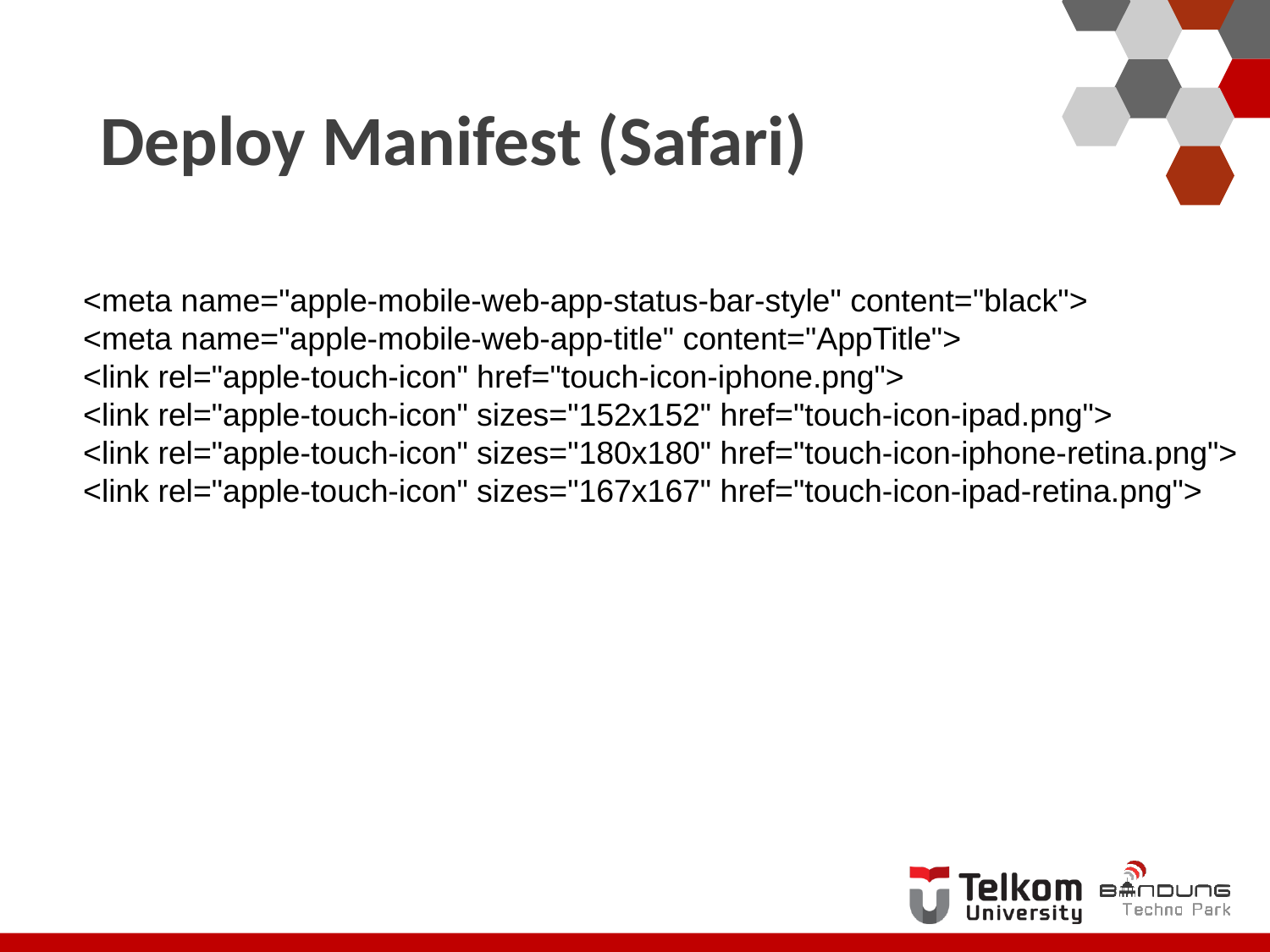

# Deploy Manifest (Safari)
<meta name="apple-mobile-web-app-status-bar-style" content="black">
<meta name="apple-mobile-web-app-title" content="AppTitle">
<link rel="apple-touch-icon" href="touch-icon-iphone.png">
<link rel="apple-touch-icon" sizes="152x152" href="touch-icon-ipad.png">
<link rel="apple-touch-icon" sizes="180x180" href="touch-icon-iphone-retina.png">
<link rel="apple-touch-icon" sizes="167x167" href="touch-icon-ipad-retina.png">